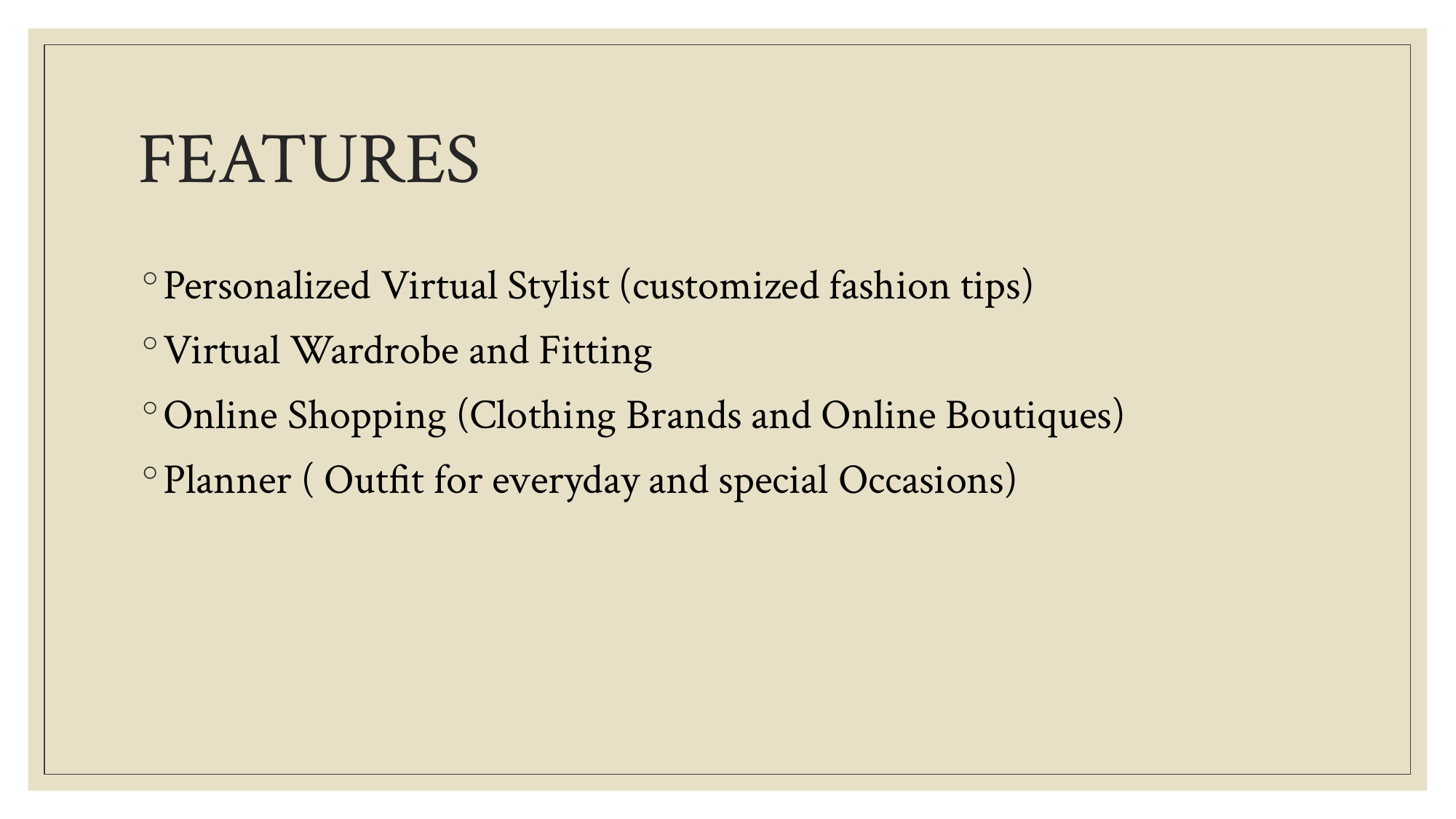

# FEATURES
Personalized Virtual Stylist (customized fashion tips)
Virtual Wardrobe and Fitting
Online Shopping (Clothing Brands and Online Boutiques)
Planner ( Outfit for everyday and special Occasions)